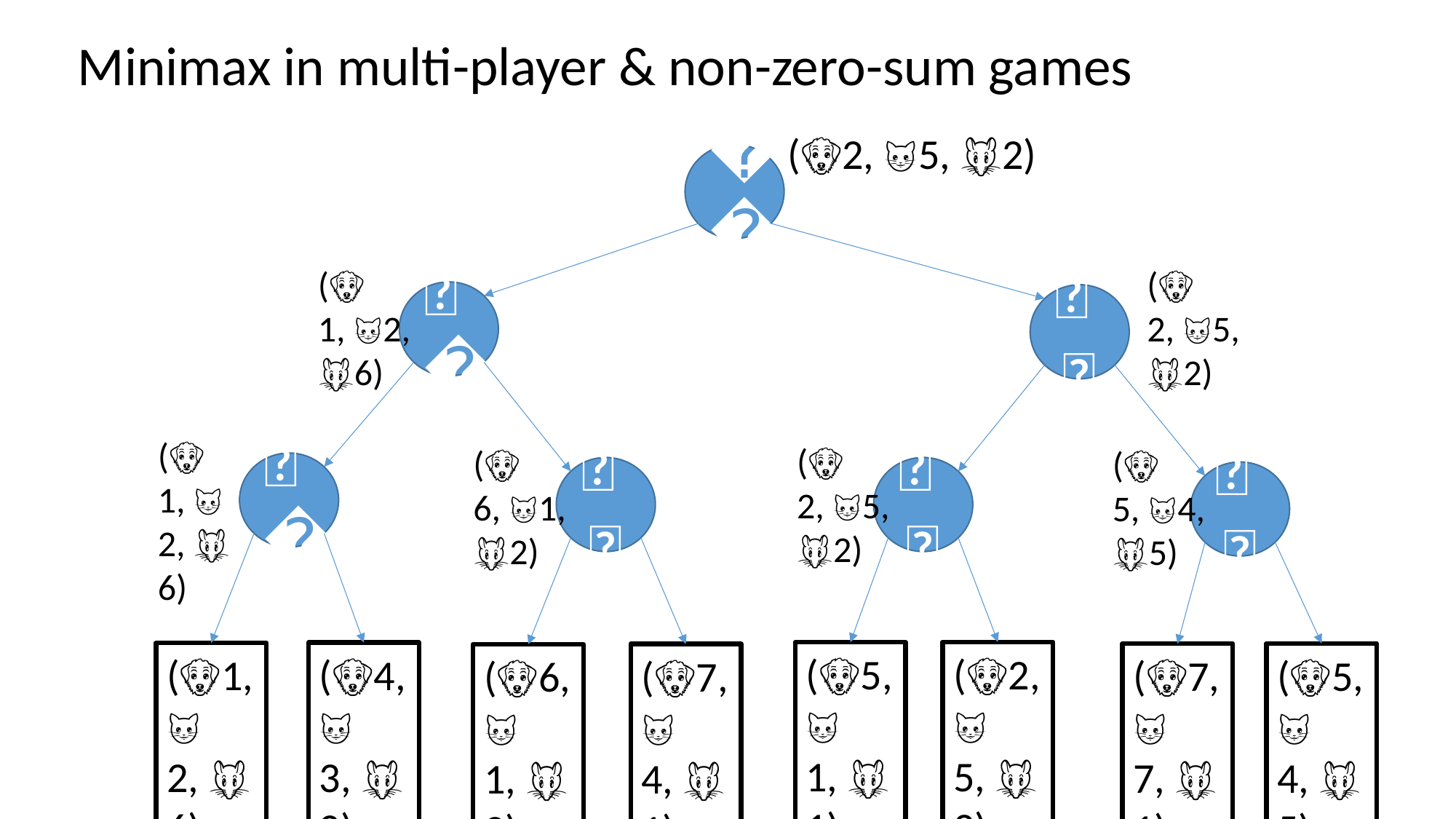

# Minimax in multi-player & non-zero-sum games
(🐶2, 🐱5, 🐭2)
🐶
(🐶2, 🐱5, 🐭2)
(🐶1, 🐱2, 🐭6)
🐱
🐱
(🐶1, 🐱2, 🐭6)
(🐶2, 🐱5, 🐭2)
(🐶6, 🐱1, 🐭2)
(🐶5, 🐱4, 🐭5)
🐭
🐭
🐭
🐭
(🐶2, 🐱5, 🐭2)
(🐶5, 🐱1, 🐭1)
(🐶4, 🐱3, 🐭2)
(🐶1, 🐱2, 🐭6)
(🐶5, 🐱4, 🐭5)
(🐶7, 🐱7, 🐭1)
(🐶7, 🐱4, 🐭1)
(🐶6, 🐱1, 🐭2)